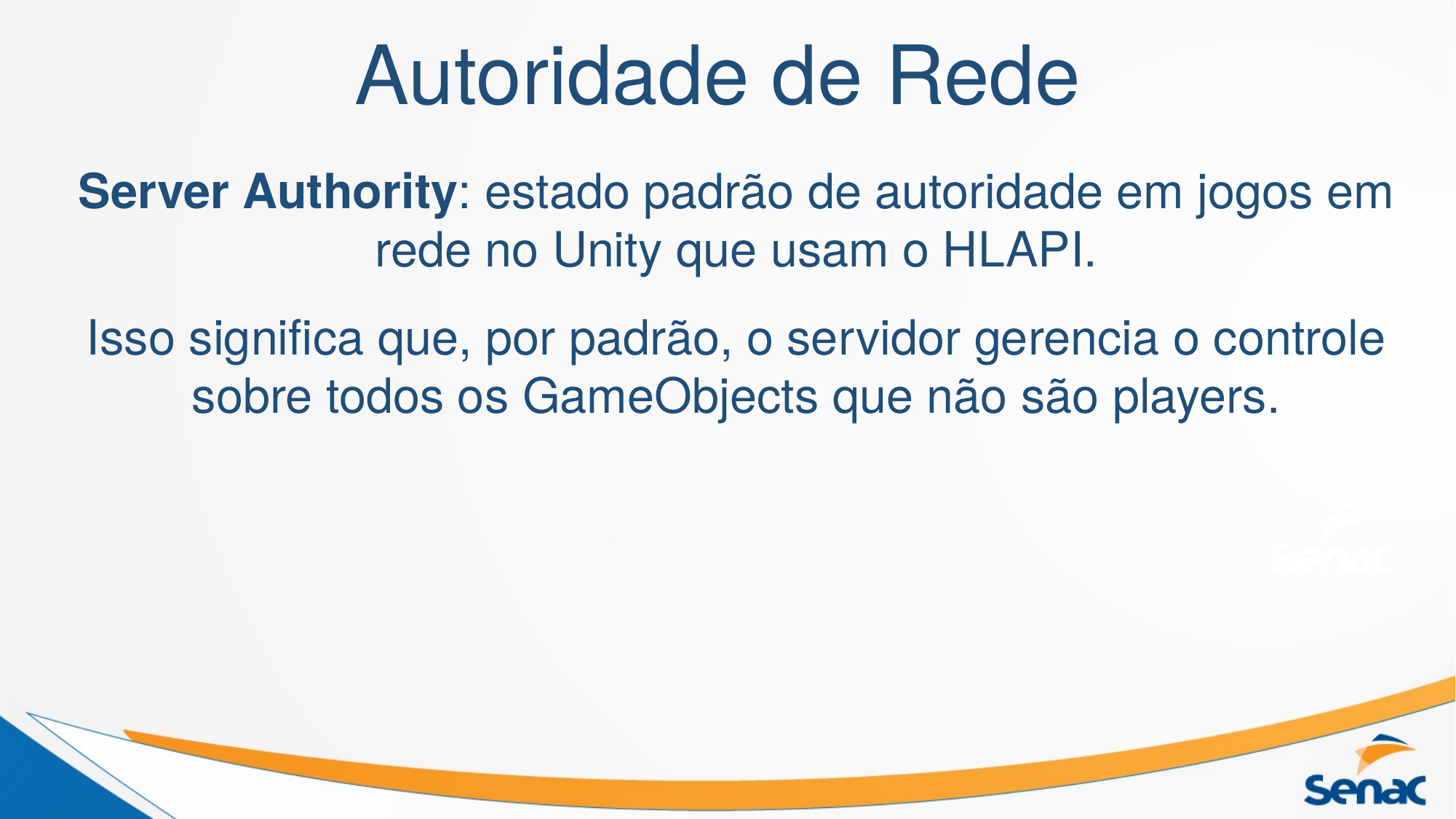

# Autoridade de Rede
Server Authority: estado padrão de autoridade em jogos em rede no Unity que usam o HLAPI.
Isso significa que, por padrão, o servidor gerencia o controle sobre todos os GameObjects que não são players.